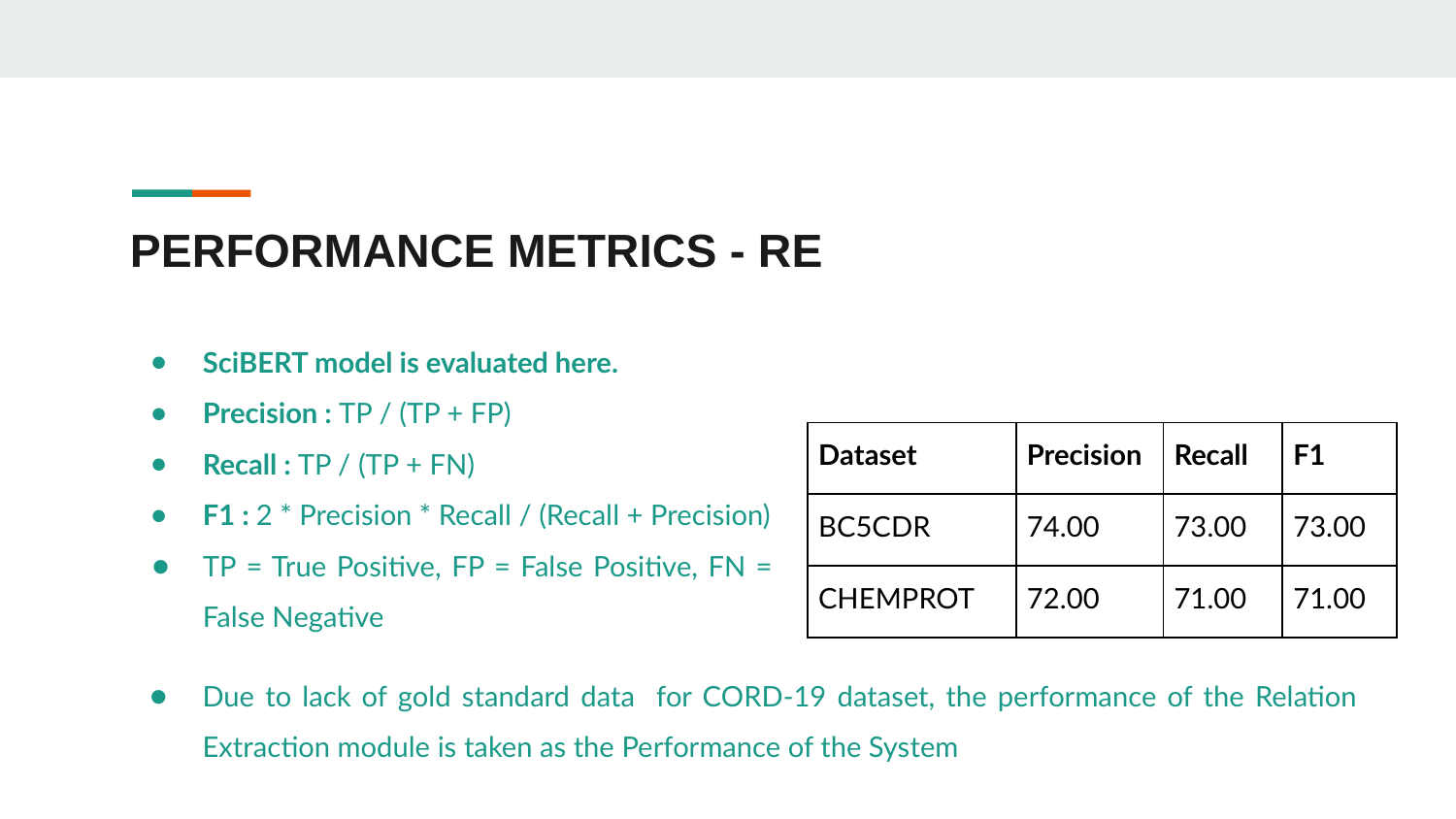

# PERFORMANCE METRICS - RE
SciBERT model is evaluated here.
Precision : TP / (TP + FP)
Recall : TP / (TP + FN)
F1 : 2 * Precision * Recall / (Recall + Precision)
TP = True Positive, FP = False Positive, FN = False Negative
| Dataset | Precision | Recall | F1 |
| --- | --- | --- | --- |
| BC5CDR | 74.00 | 73.00 | 73.00 |
| CHEMPROT | 72.00 | 71.00 | 71.00 |
Due to lack of gold standard data  for CORD-19 dataset, the performance of the Relation Extraction module is taken as the Performance of the System